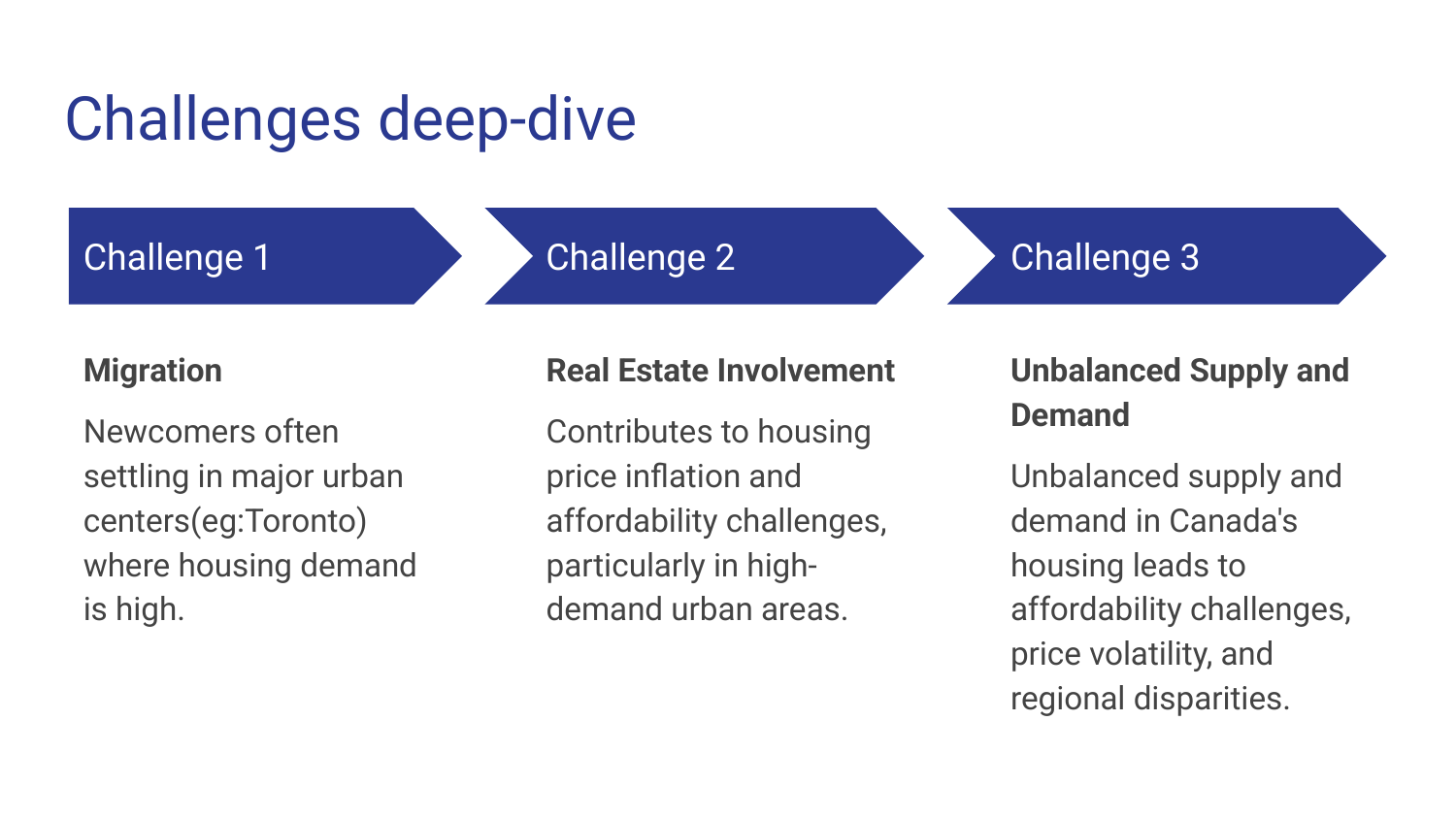

# Challenges deep-dive

Challenge 1
Challenge 2
Challenge 3
Migration
Newcomers often settling in major urban centers(eg:Toronto) where housing demand is high.
Real Estate Involvement
Contributes to housing price inflation and affordability challenges, particularly in high-demand urban areas.
Unbalanced Supply and Demand
Unbalanced supply and demand in Canada's housing leads to affordability challenges, price volatility, and regional disparities.